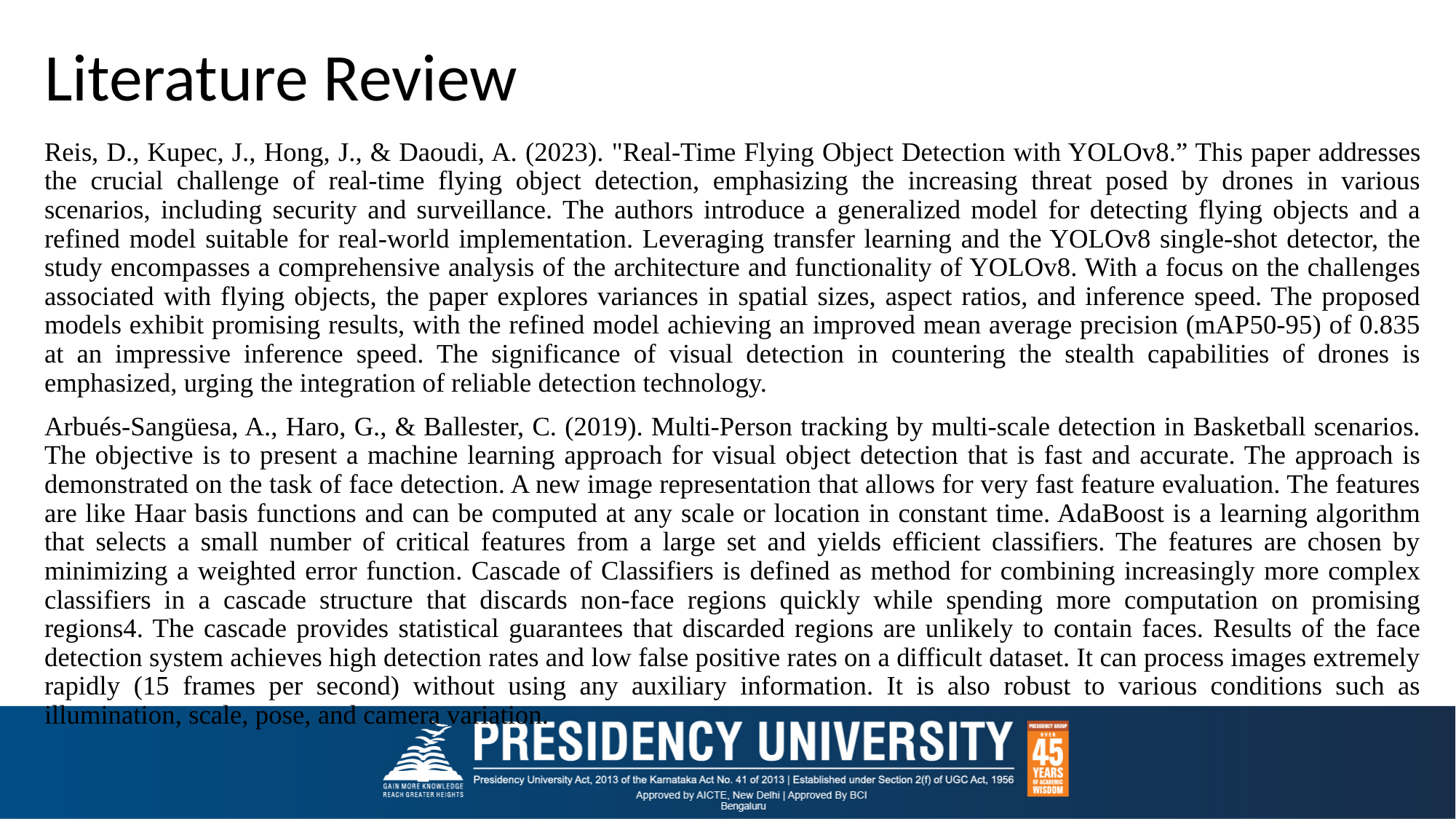

# Literature Review
Reis, D., Kupec, J., Hong, J., & Daoudi, A. (2023). "Real-Time Flying Object Detection with YOLOv8.” This paper addresses the crucial challenge of real-time flying object detection, emphasizing the increasing threat posed by drones in various scenarios, including security and surveillance. The authors introduce a generalized model for detecting flying objects and a refined model suitable for real-world implementation. Leveraging transfer learning and the YOLOv8 single-shot detector, the study encompasses a comprehensive analysis of the architecture and functionality of YOLOv8. With a focus on the challenges associated with flying objects, the paper explores variances in spatial sizes, aspect ratios, and inference speed. The proposed models exhibit promising results, with the refined model achieving an improved mean average precision (mAP50-95) of 0.835 at an impressive inference speed. The significance of visual detection in countering the stealth capabilities of drones is emphasized, urging the integration of reliable detection technology.
Arbués-Sangüesa, A., Haro, G., & Ballester, C. (2019). Multi-Person tracking by multi-scale detection in Basketball scenarios. The objective is to present a machine learning approach for visual object detection that is fast and accurate. The approach is demonstrated on the task of face detection. A new image representation that allows for very fast feature evaluation. The features are like Haar basis functions and can be computed at any scale or location in constant time. AdaBoost is a learning algorithm that selects a small number of critical features from a large set and yields efficient classifiers. The features are chosen by minimizing a weighted error function. Cascade of Classifiers is defined as method for combining increasingly more complex classifiers in a cascade structure that discards non-face regions quickly while spending more computation on promising regions4. The cascade provides statistical guarantees that discarded regions are unlikely to contain faces. Results of the face detection system achieves high detection rates and low false positive rates on a difficult dataset. It can process images extremely rapidly (15 frames per second) without using any auxiliary information. It is also robust to various conditions such as illumination, scale, pose, and camera variation.